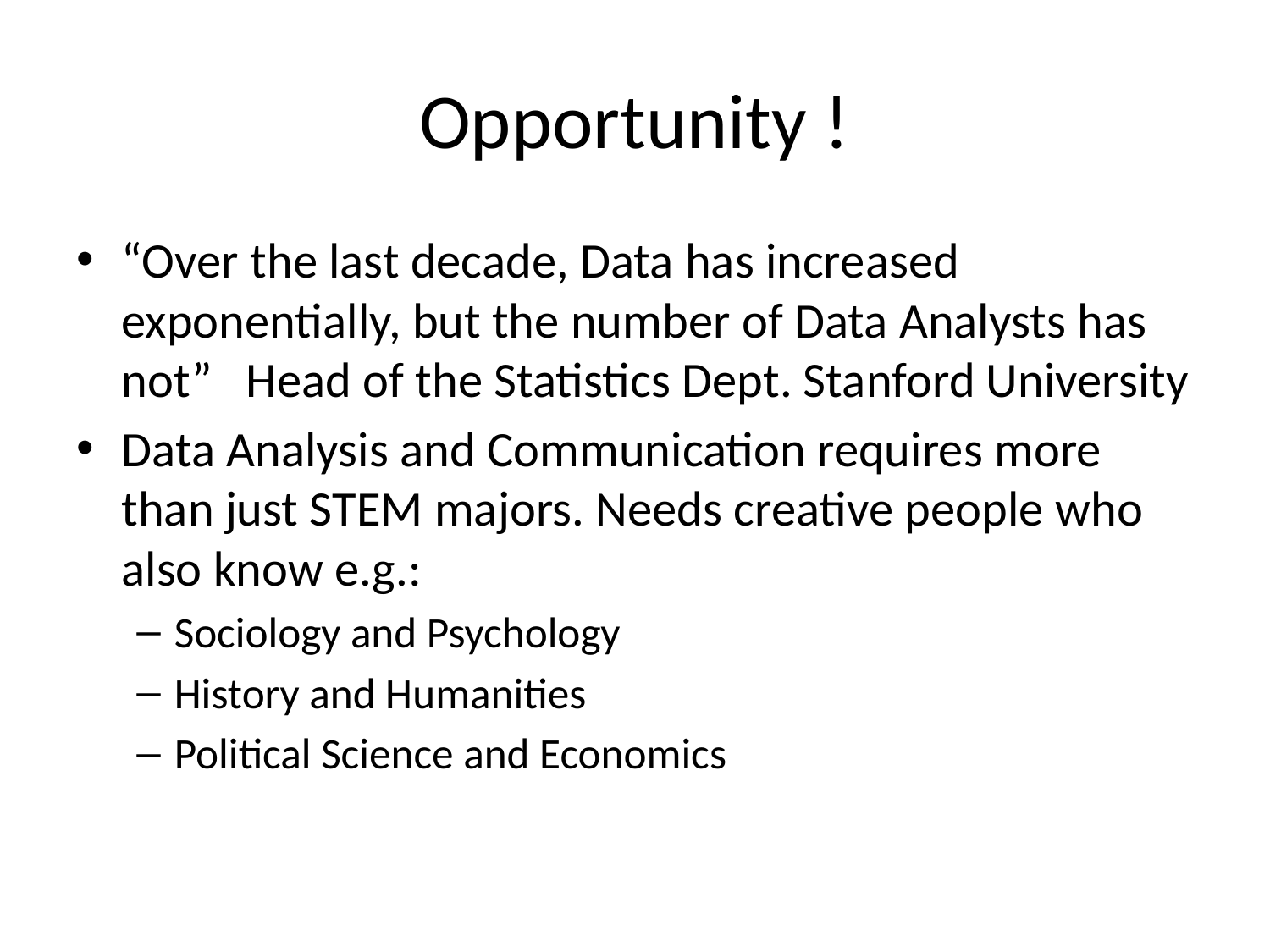

# Opportunity !
“Over the last decade, Data has increased exponentially, but the number of Data Analysts has not”   Head of the Statistics Dept. Stanford University
Data Analysis and Communication requires more than just STEM majors. Needs creative people who also know e.g.:
Sociology and Psychology
History and Humanities
Political Science and Economics